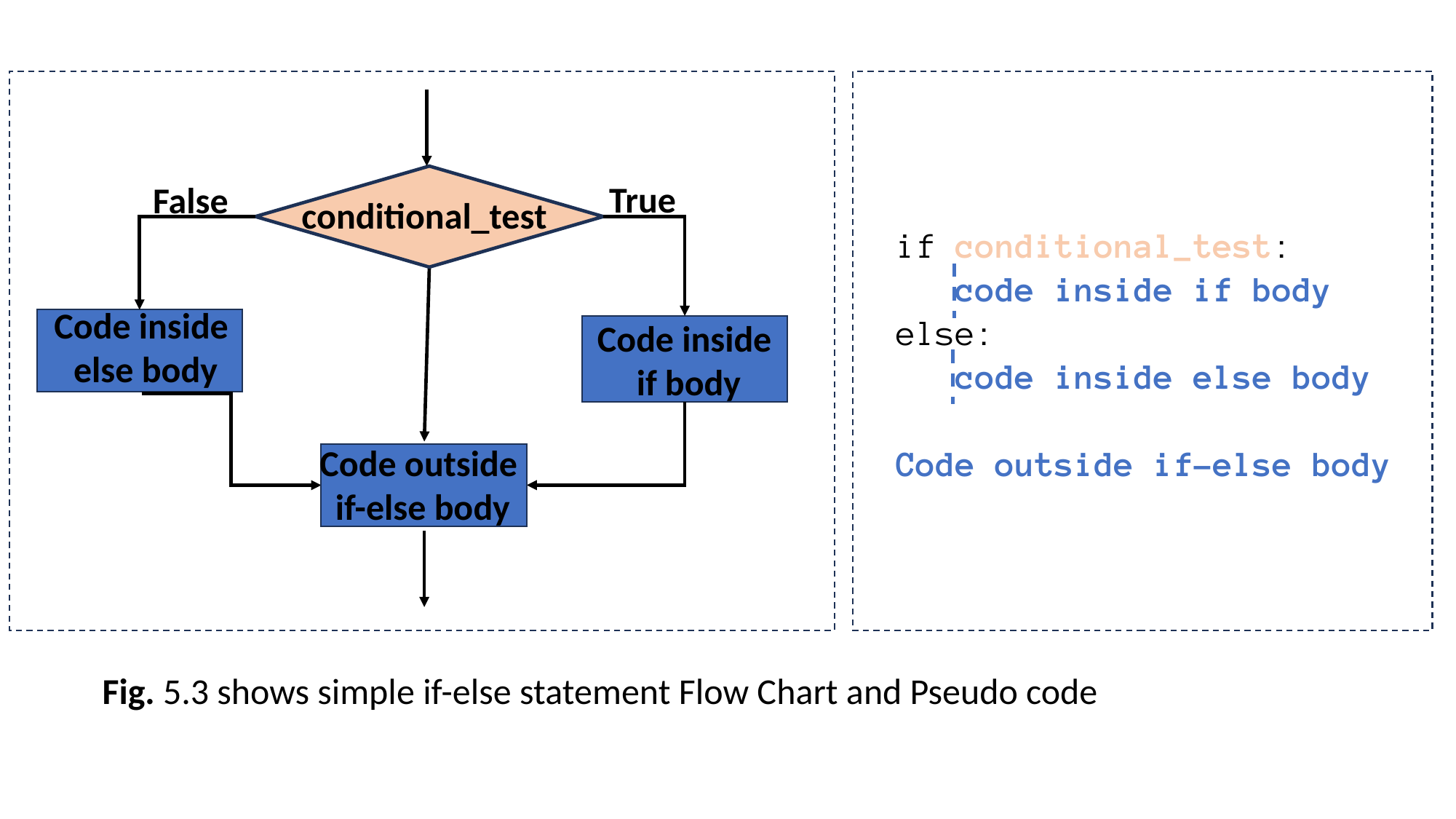

True
False
conditional_test
if conditional_test:
   code inside if body
else:
   code inside else body

Code outside if-else body
Code inside
 else body

Code inside
 if body

Code outside
 if-else body

Fig. 5.3 shows simple if-else statement Flow Chart and Pseudo code